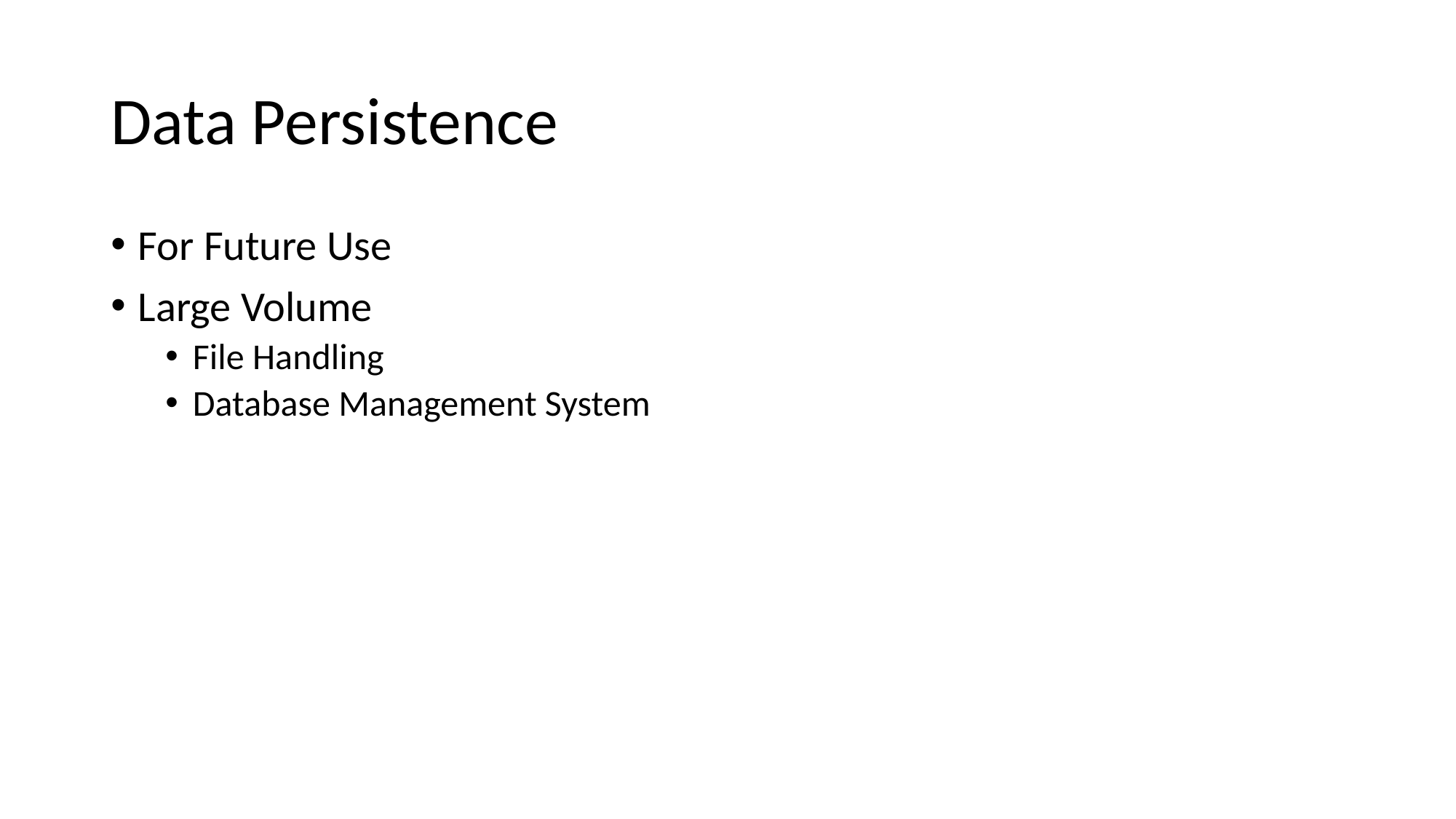

# Data Persistence
For Future Use
Large Volume
File Handling
Database Management System